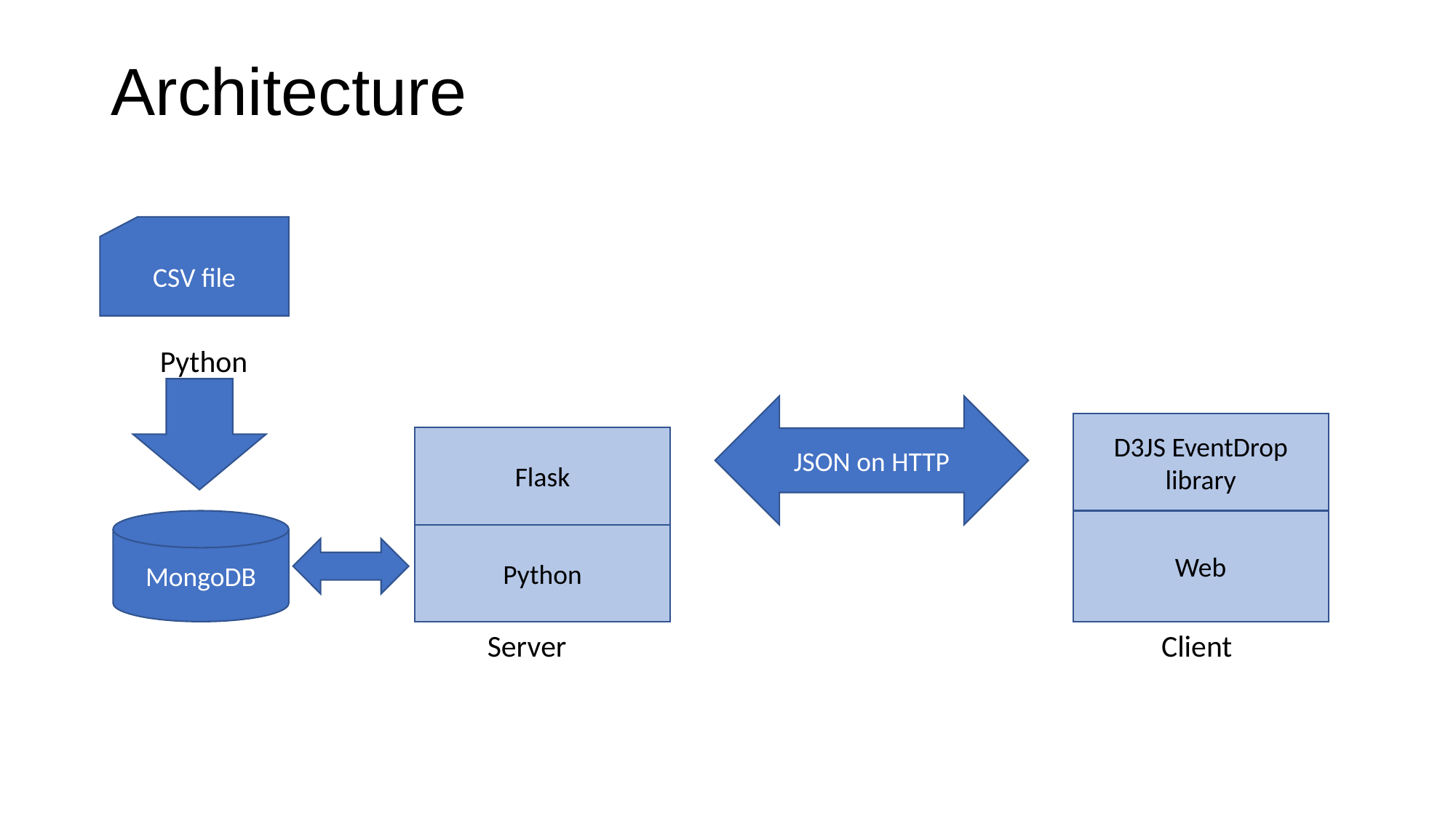

# Architecture
CSV file
Python

JSON on HTTP
D3JS EventDrop library
Flask
MongoDB
Web
Python

Server
Client